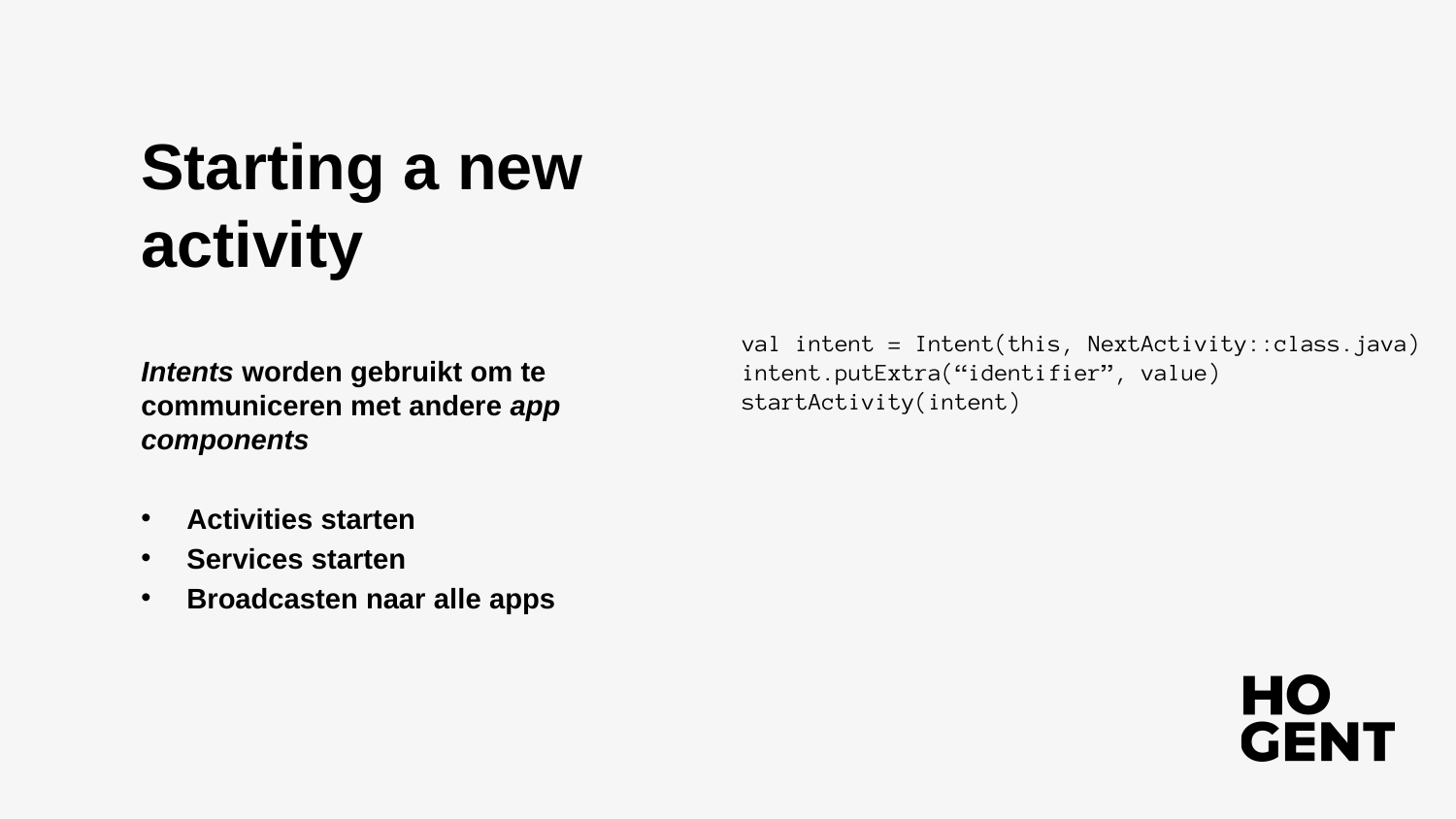

# Starting a new activity
val intent = Intent(this, NextActivity::class.java)
intent.putExtra(“identifier”, value)
startActivity(intent)
Intents worden gebruikt om te communiceren met andere app components

Activities starten
Services starten
Broadcasten naar alle apps